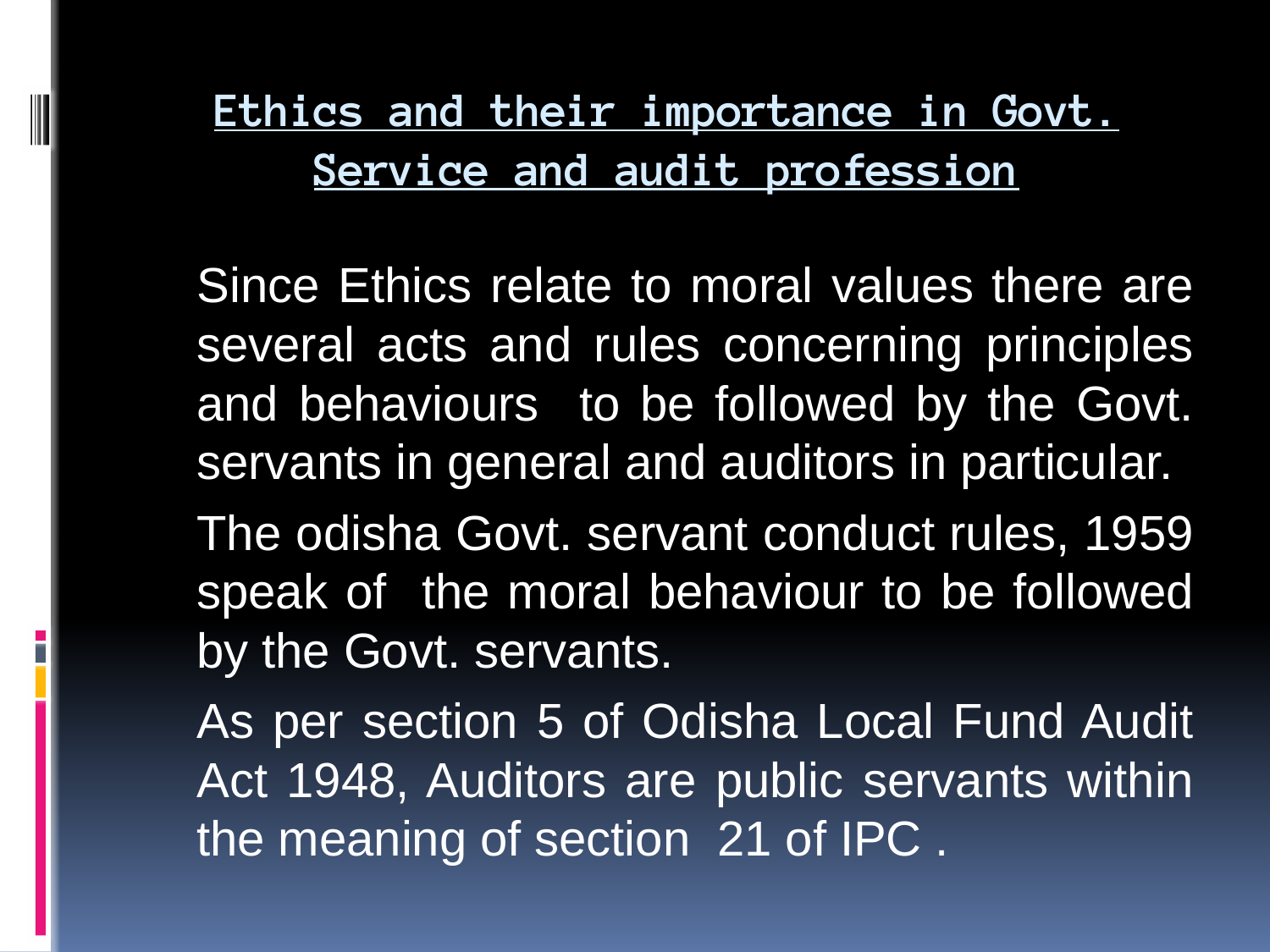

# Ethics and their importance in Govt. Service and audit profession
		Since Ethics relate to moral values there are several acts and rules concerning principles and behaviours  to be followed by the Govt. servants in general and auditors in particular.
		The odisha Govt. servant conduct rules, 1959 speak of  the moral behaviour to be followed by the Govt. servants.
		As per section 5 of Odisha Local Fund Audit Act 1948, Auditors are public servants within the meaning of section  21 of IPC .